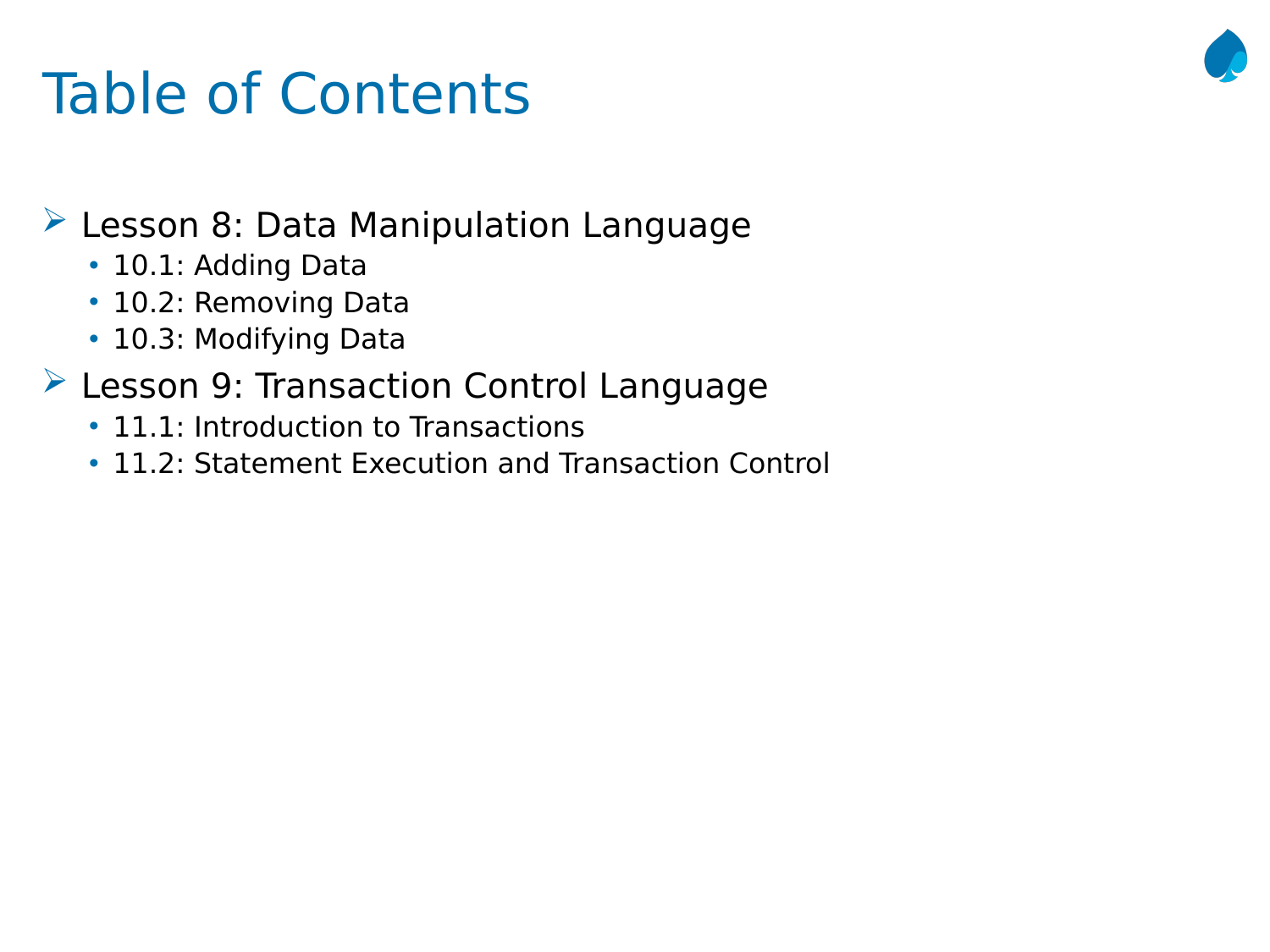

# Table of Contents
Lesson 8: Data Manipulation Language
10.1: Adding Data
10.2: Removing Data
10.3: Modifying Data
Lesson 9: Transaction Control Language
11.1: Introduction to Transactions
11.2: Statement Execution and Transaction Control